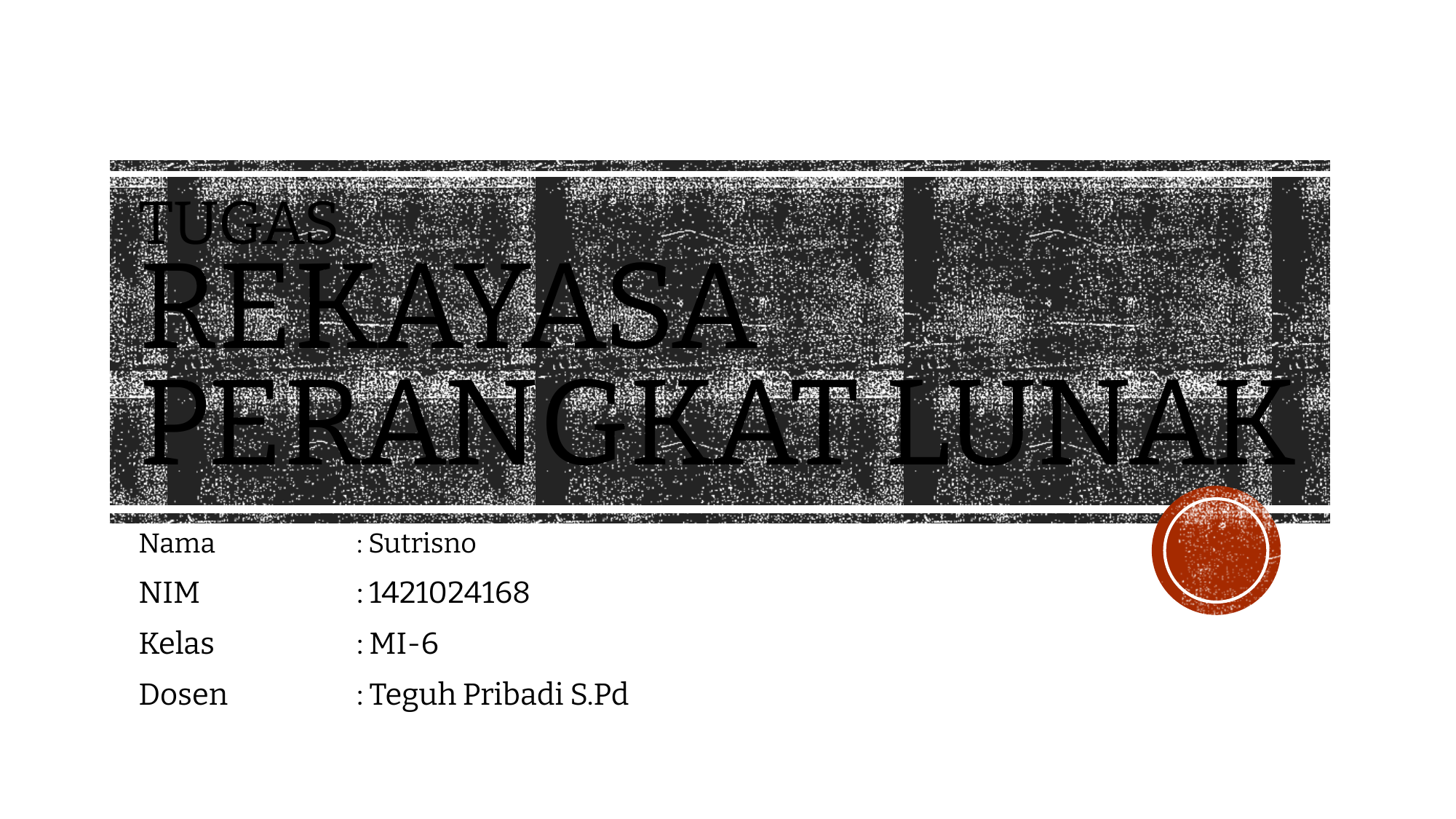

# tugas Rekayasa Perangkat Lunak
Nama 		: Sutrisno
NIM		: 1421024168
Kelas		: MI-6
Dosen 		: Teguh Pribadi S.Pd